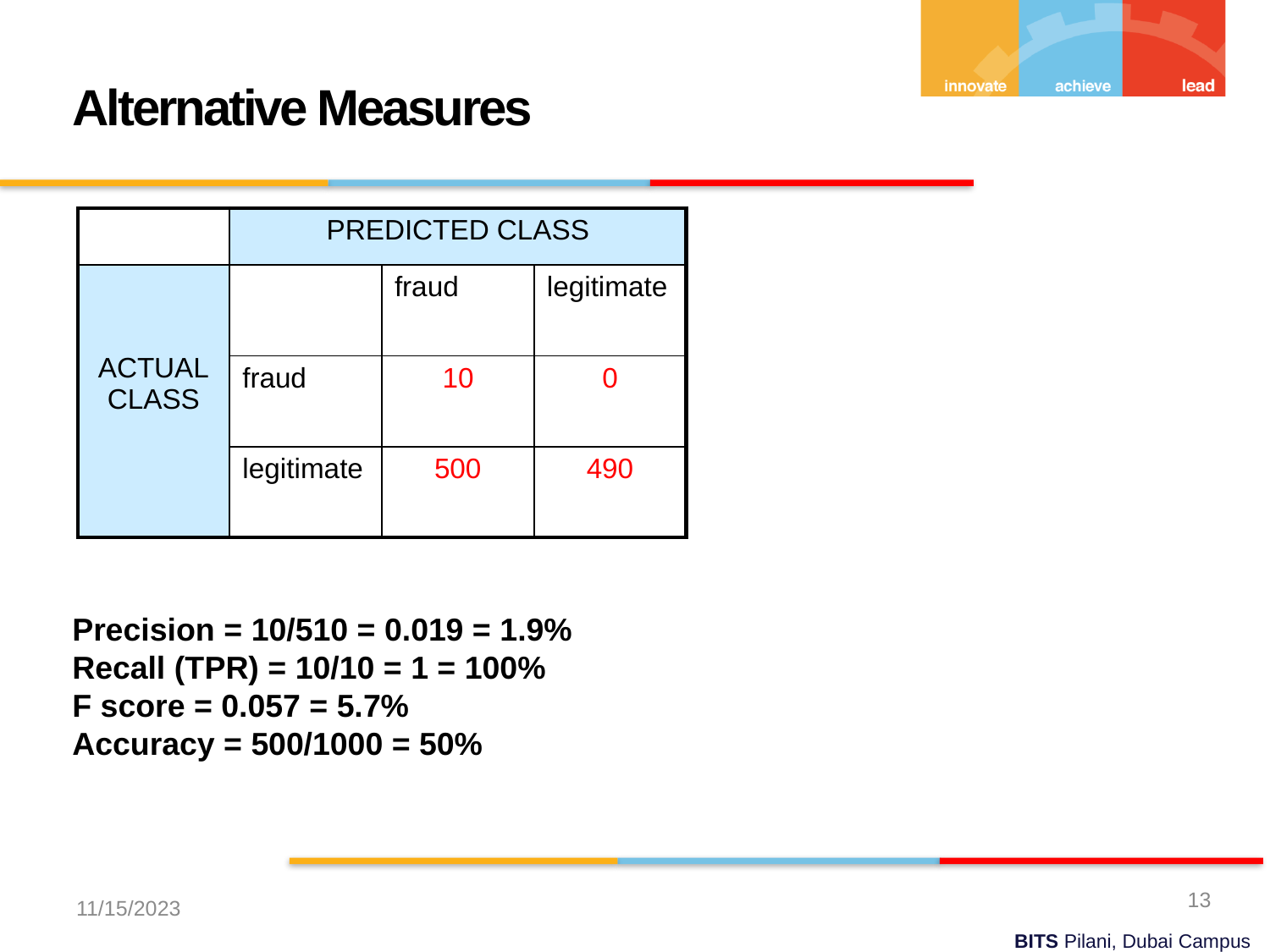

Alternative Measures
|  | PREDICTED CLASS |  |  |
| --- | --- | --- | --- |
| ACTUAL CLASS |  | fraud | legitimate |
|  | fraud | 10 | 0 |
|  | legitimate | 500 | 490 |
Precision = 10/510 = 0.019 = 1.9%
Recall (TPR) = 10/10 = 1 = 100%
F score = 0.057 = 5.7%
Accuracy = 500/1000 = 50%

13
11/15/2023